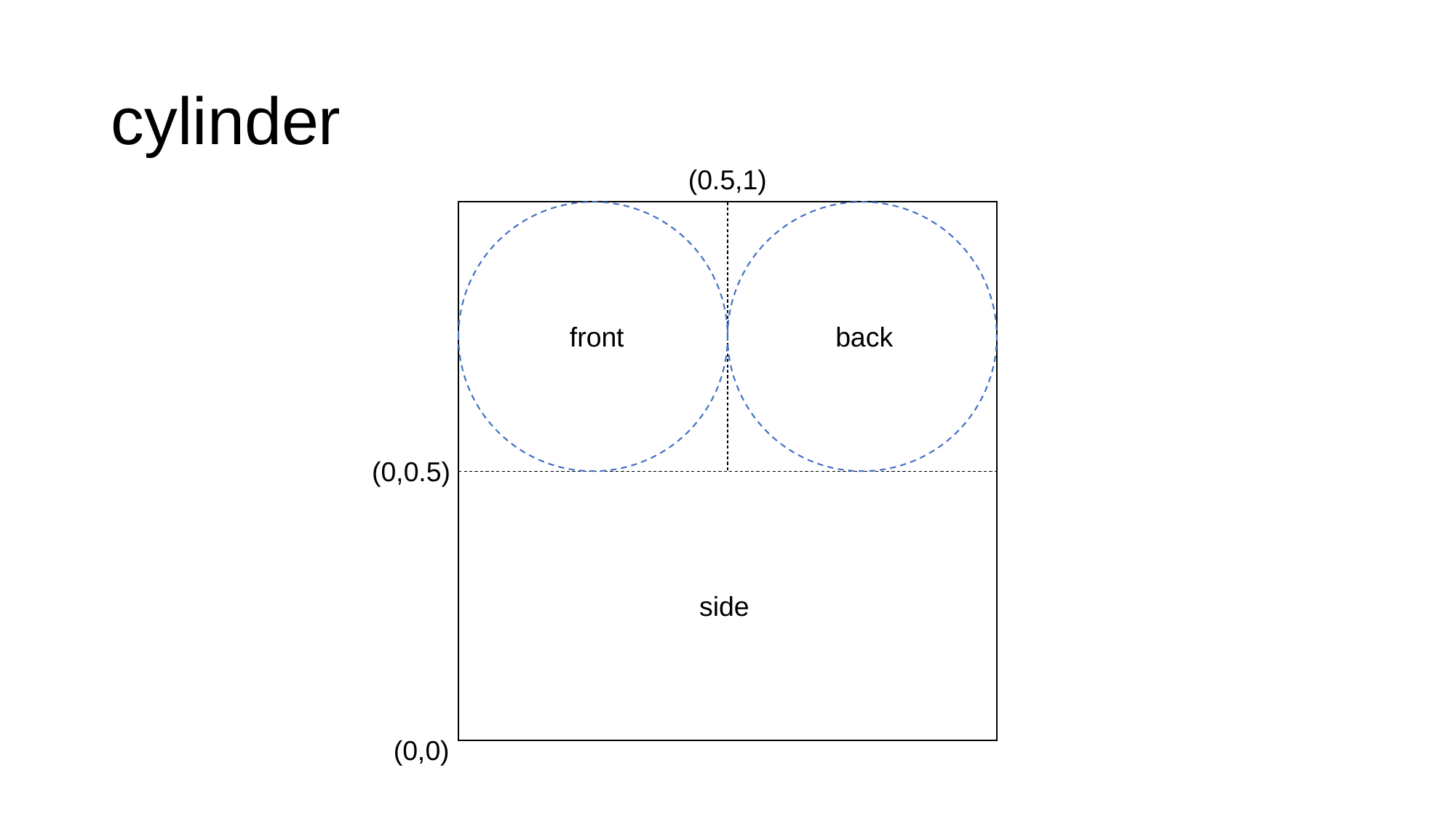

# cylinder
(0.5,1)

front
back
(0,0.5)
side
(0,0)